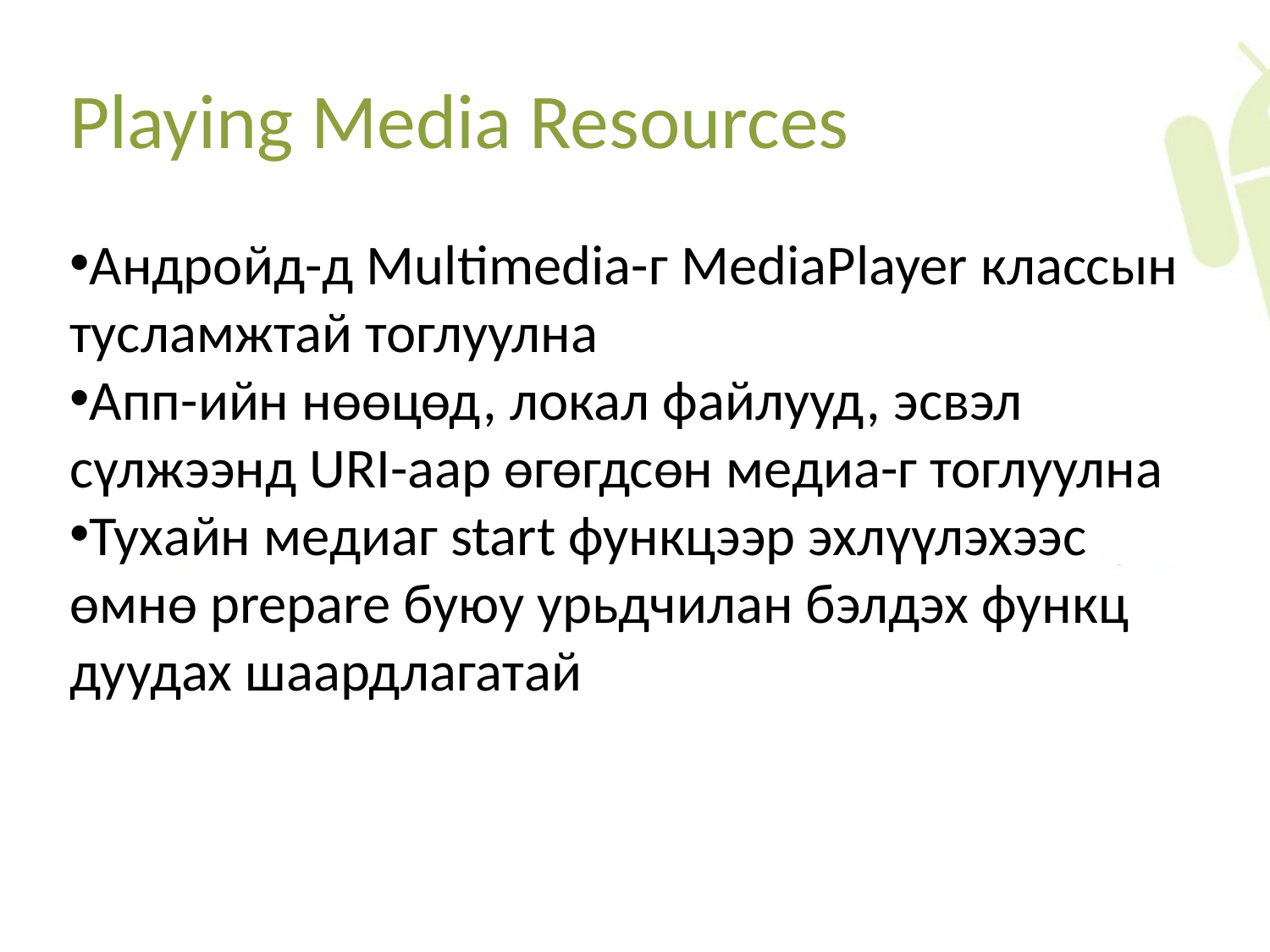

Playing Media Resources
Андройд-д Multimedia-г MediaPlayer классын тусламжтай тоглуулна
Апп-ийн нөөцөд, локал файлууд, эсвэл сүлжээнд URI-аар өгөгдсөн медиа-г тоглуулна
Тухайн медиаг start функцээр эхлүүлэхээс өмнө prepare буюу урьдчилан бэлдэх функц дуудах шаардлагатай